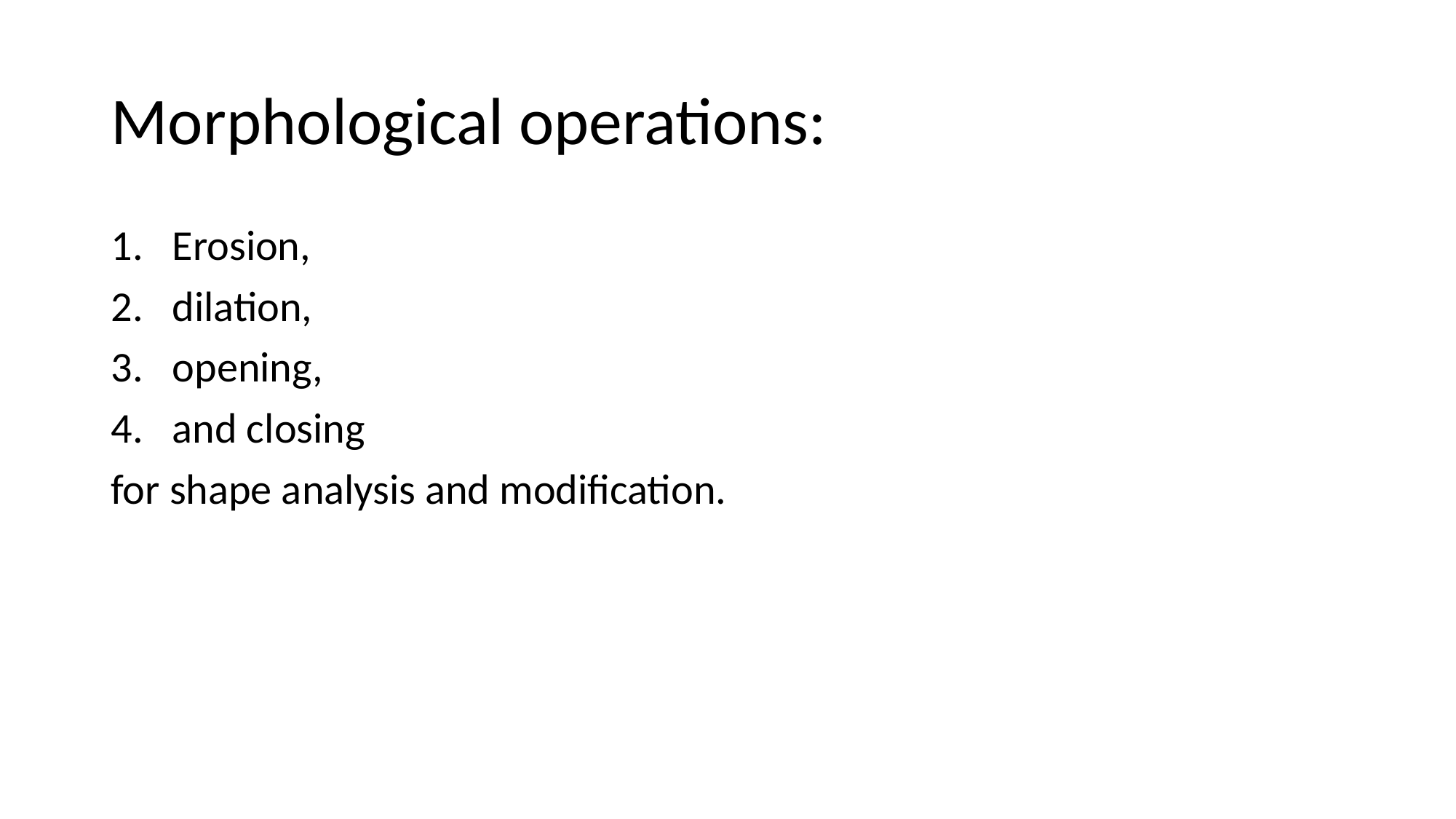

# Morphological operations:
Erosion,
dilation,
opening,
and closing
for shape analysis and modification.